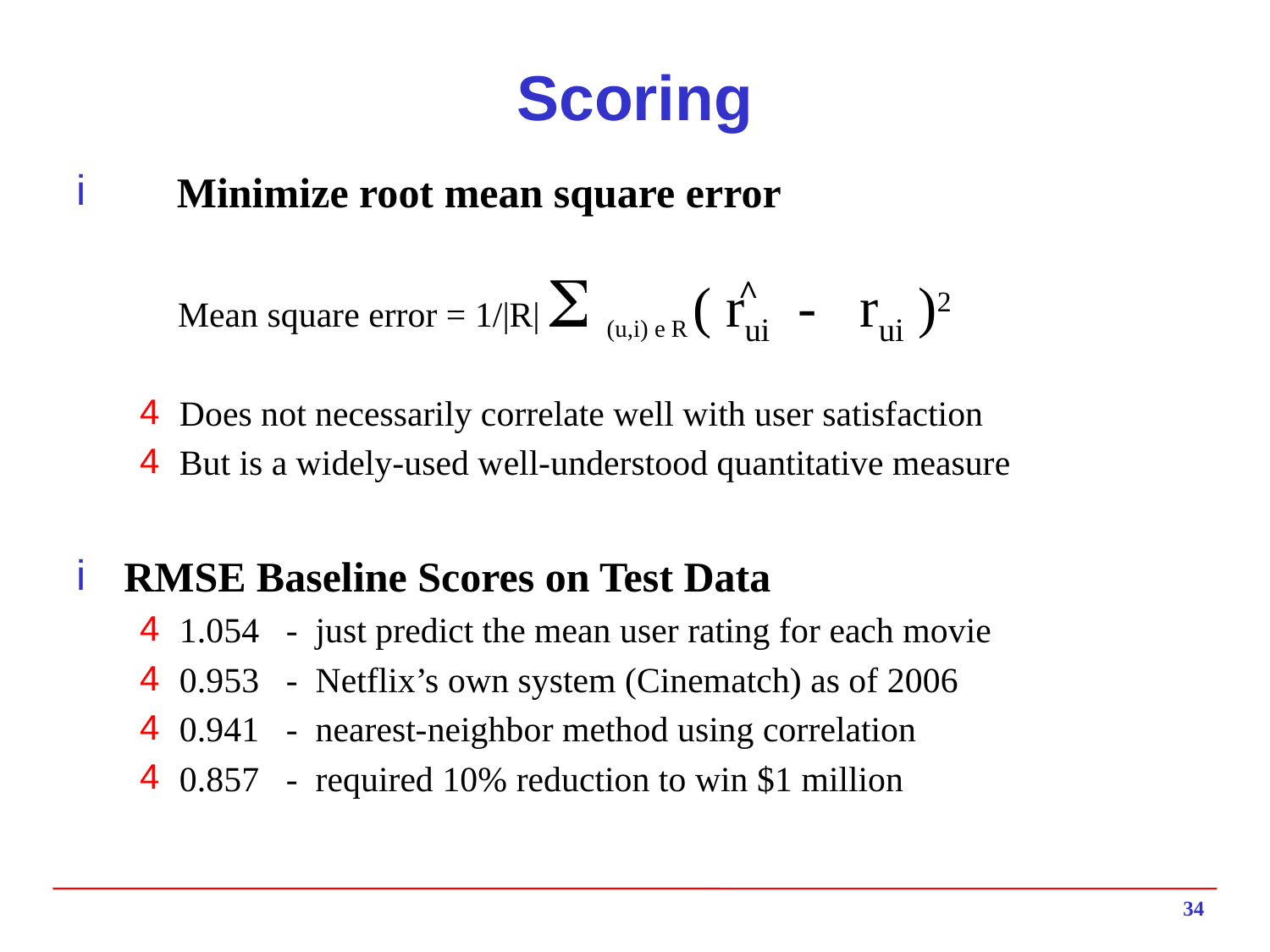

# Scoring
     Minimize root mean square error

Does not necessarily correlate well with user satisfaction
But is a widely-used well-understood quantitative measure

RMSE Baseline Scores on Test Data
1.054   -  just predict the mean user rating for each movie
0.953   -  Netflix’s own system (Cinematch) as of 2006
0.941   -  nearest-neighbor method using correlation
0.857   -  required 10% reduction to win $1 million

  Mean square error = 1/|R| Σ (u,i) e R ( rui  -   rui )2
^
34